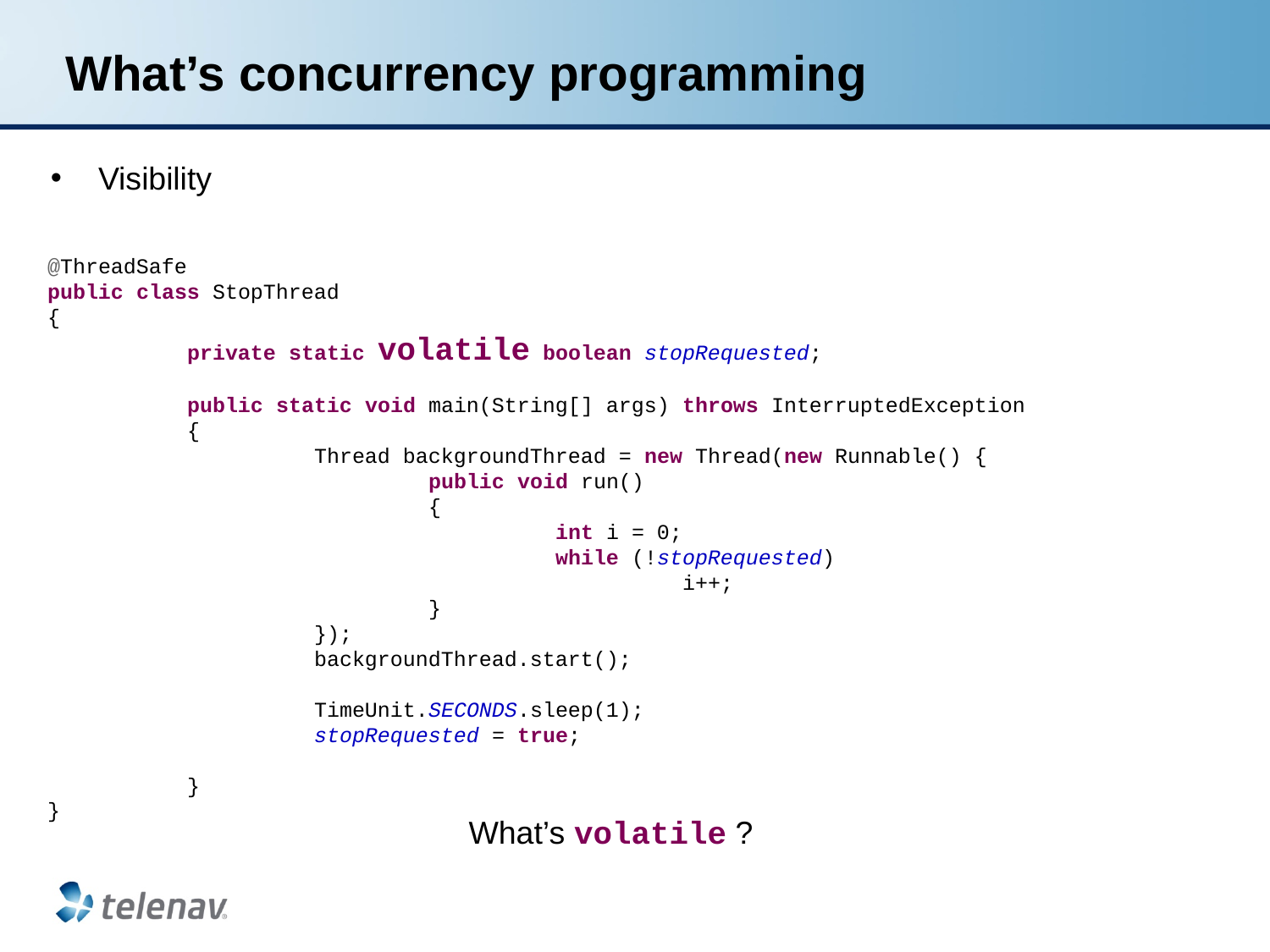

# What’s concurrency programming
Visibility

@ThreadSafe
public class StopThread
{
	 private static volatile boolean stopRequested;

	 public static void main(String[] args) throws InterruptedException
	 {
		 Thread backgroundThread = new Thread(new Runnable() {
			public void run()
			{
				int i = 0;
				while (!stopRequested)
					i++;
			}
		 });
		 backgroundThread.start();

		 TimeUnit.SECONDS.sleep(1);
		 stopRequested = true;

	 }
}
What’s volatile ?